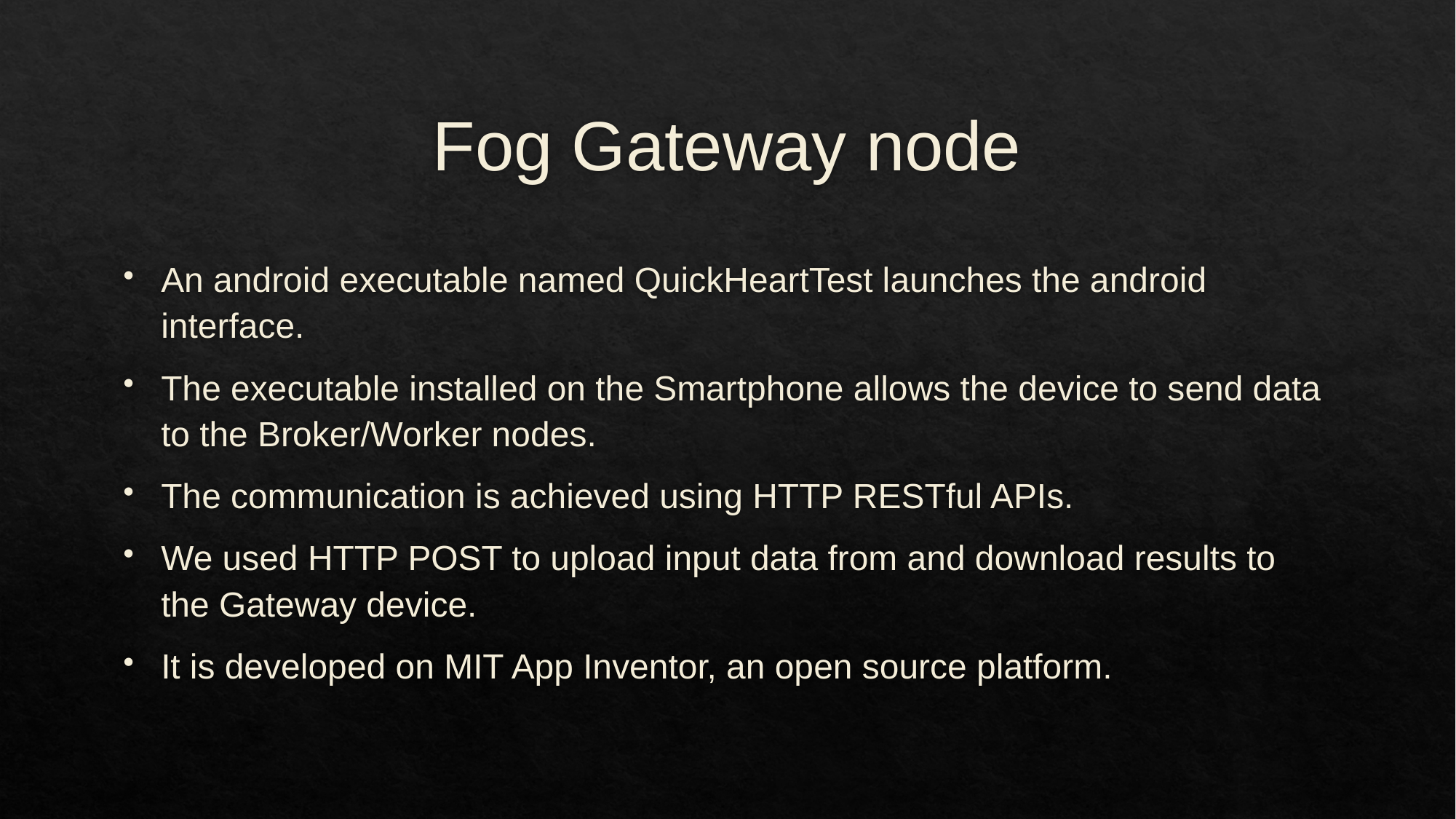

# Fog Gateway node
An android executable named QuickHeartTest launches the android interface.
The executable installed on the Smartphone allows the device to send data to the Broker/Worker nodes.
The communication is achieved using HTTP RESTful APIs.
We used HTTP POST to upload input data from and download results to the Gateway device.
It is developed on MIT App Inventor, an open source platform.